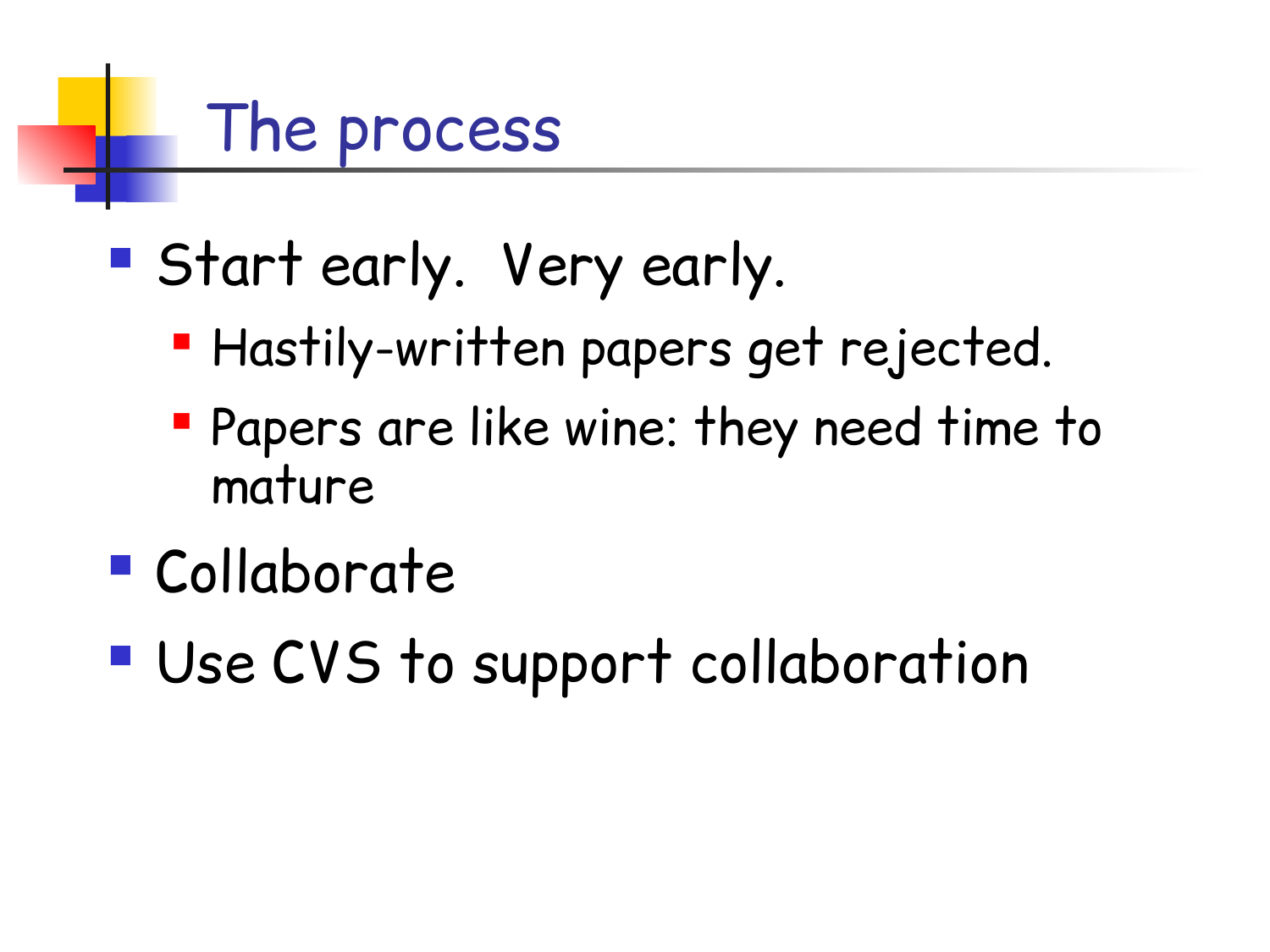

# The process
Start early.  Very early.
Hastily-written papers get rejected.
Papers are like wine: they need time to mature
Collaborate
Use CVS to support collaboration